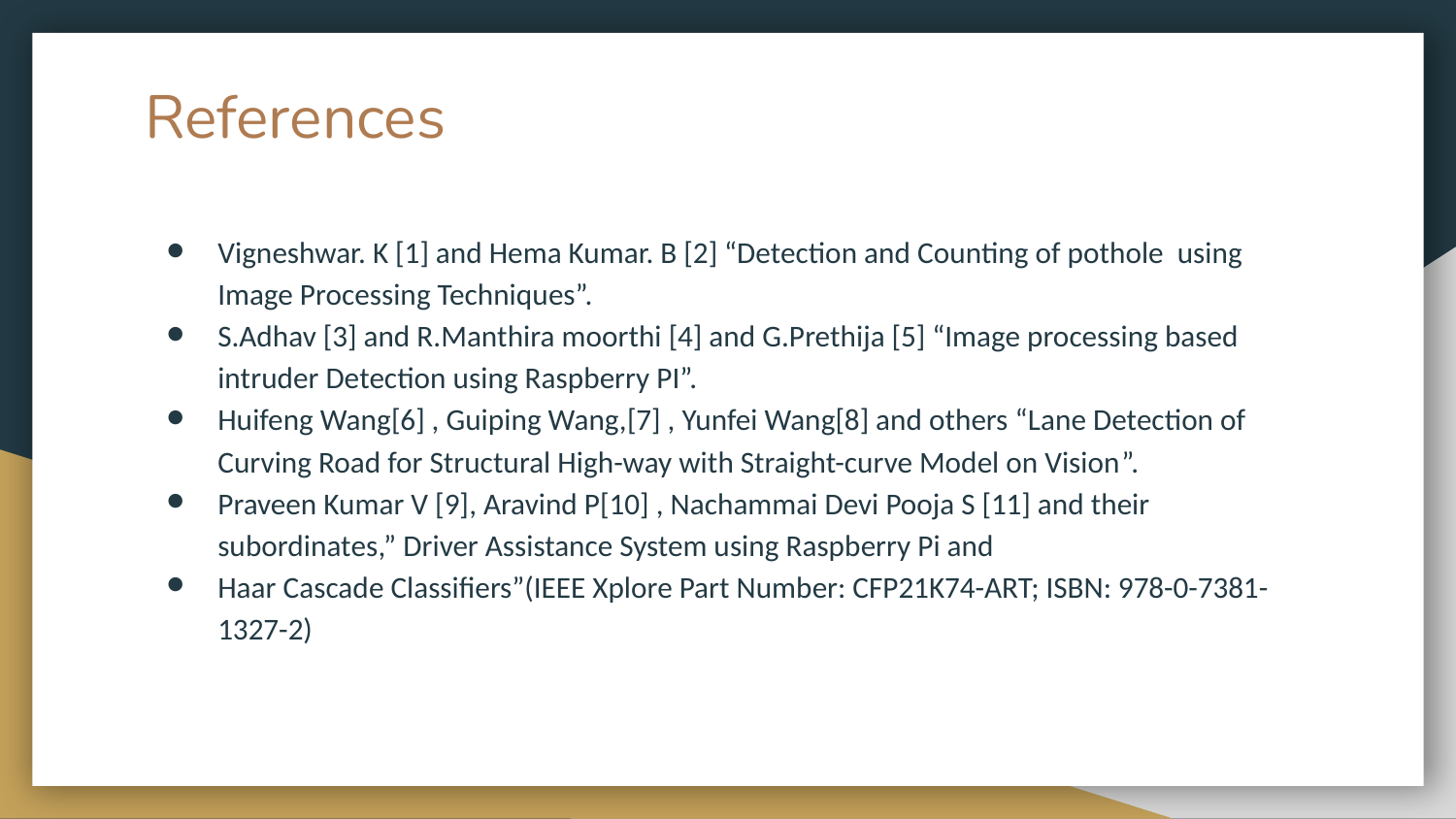

# References
Vigneshwar. K [1] and Hema Kumar. B [2] “Detection and Counting of pothole  using Image Processing Techniques”.
S.Adhav [3] and R.Manthira moorthi [4] and G.Prethija [5] “Image processing based intruder Detection using Raspberry PI”.
Huifeng Wang[6] , Guiping Wang,[7] , Yunfei Wang[8] and others “Lane Detection of Curving Road for Structural High-way with Straight-curve Model on Vision”.
Praveen Kumar V [9], Aravind P[10] , Nachammai Devi Pooja S [11] and their subordinates,” Driver Assistance System using Raspberry Pi and
Haar Cascade Classifiers”(IEEE Xplore Part Number: CFP21K74-ART; ISBN: 978-0-7381-1327-2)